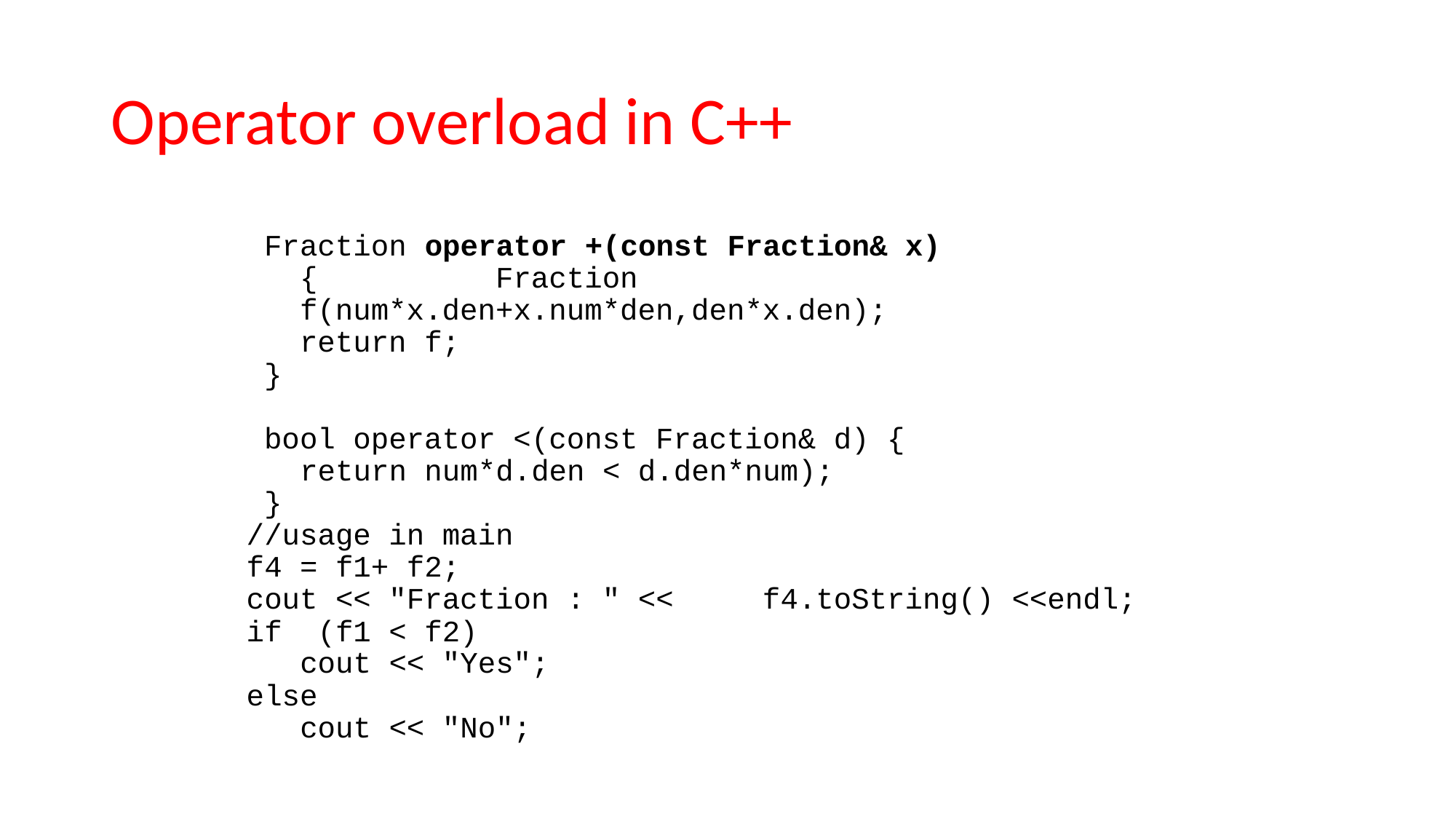

# Operator overload in C++

 Fraction operator +(const Fraction& x) {          Fraction f(num*x.den+x.num*den,den*x.den);             return f;
 }

 bool operator <(const Fraction& d) {
   return num*d.den < d.den*num);
 }
//usage in main
f4 = f1+ f2;
cout << "Fraction : " <<     f4.toString() <<endl;
if  (f1 < f2)
   cout << "Yes";
else
   cout << "No";